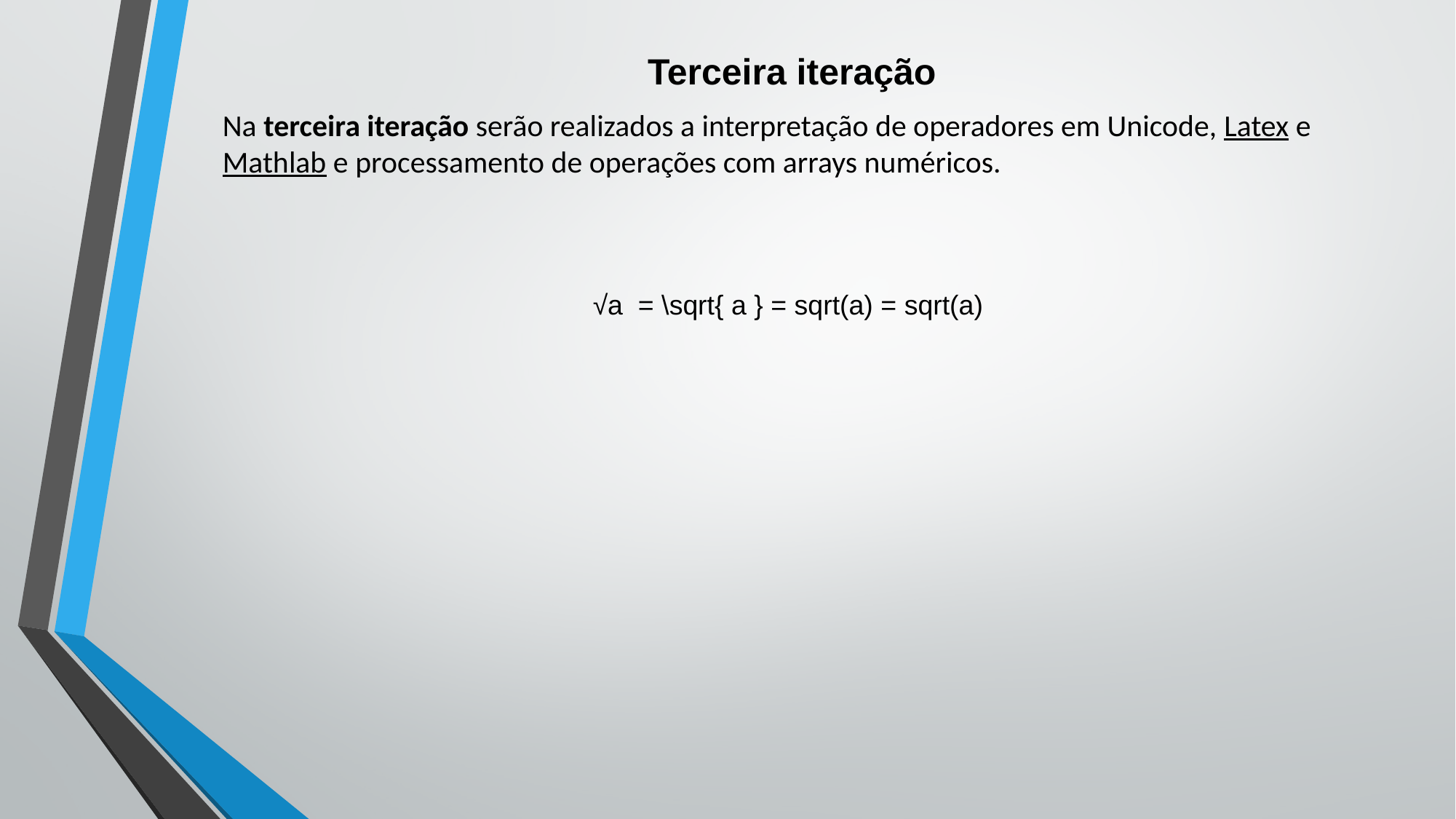

Terceira iteração
Na terceira iteração serão realizados a interpretação de operadores em Unicode, Latex e Mathlab e processamento de operações com arrays numéricos.
√a  = \sqrt{ a } = sqrt(a) = sqrt(a)